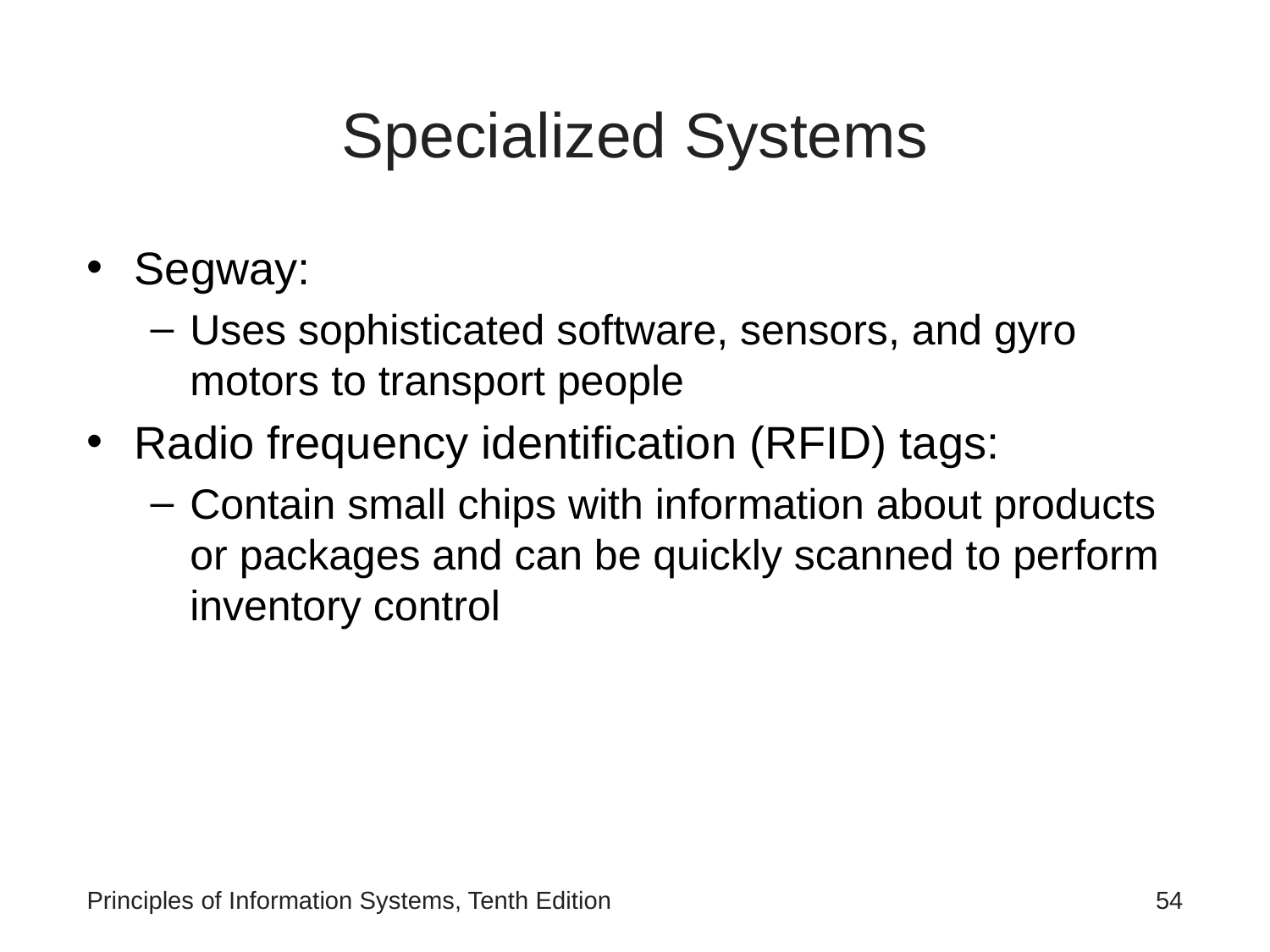

# Specialized Systems
Segway:
Uses sophisticated software, sensors, and gyro motors to transport people
Radio frequency identification (RFID) tags:
Contain small chips with information about products or packages and can be quickly scanned to perform inventory control

Principles of Information Systems, Tenth Edition
54